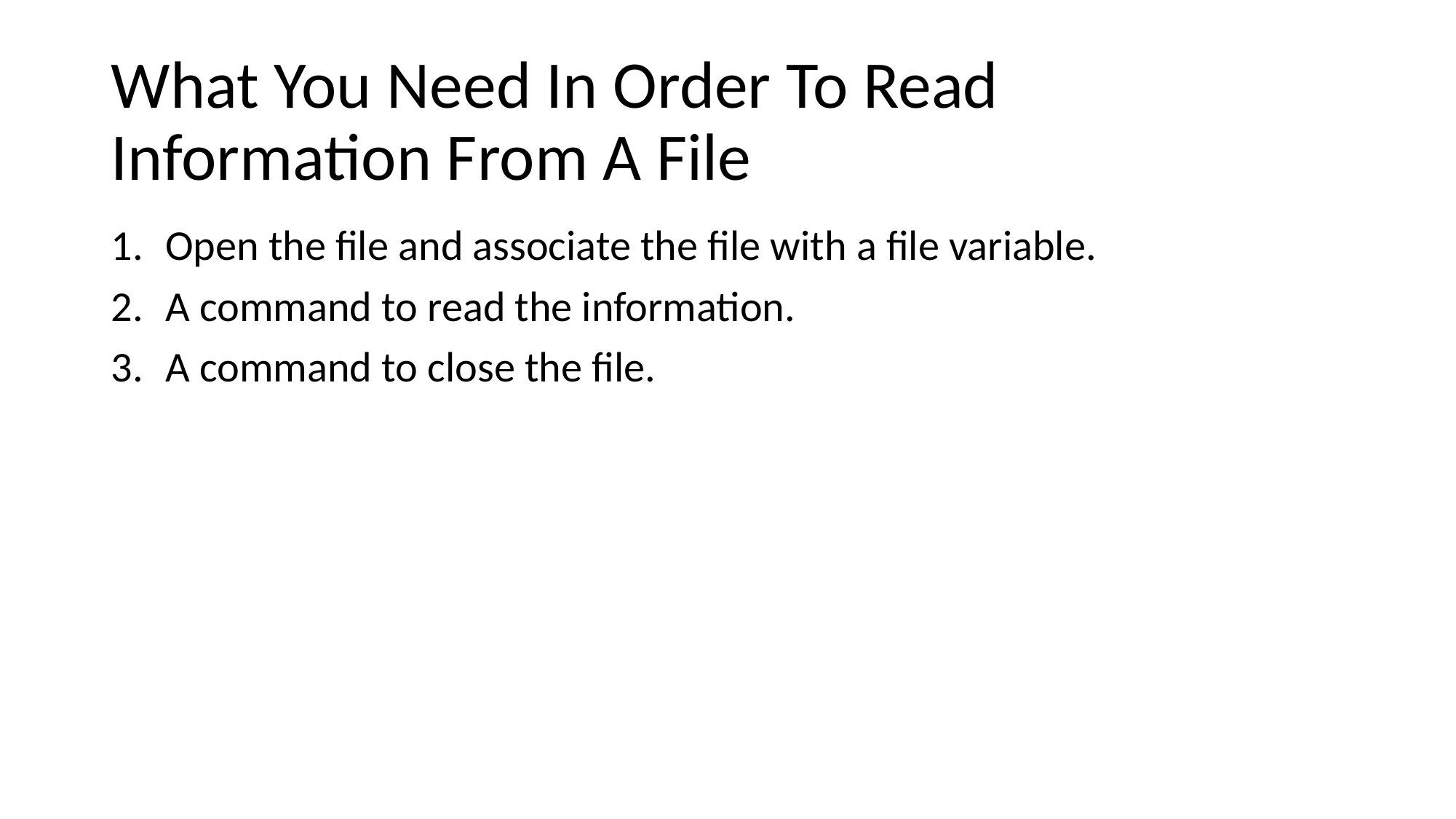

What You Need In Order To Read
Information From A File
Open the file and associate the file with a file variable.
A command to read the information.
A command to close the file.